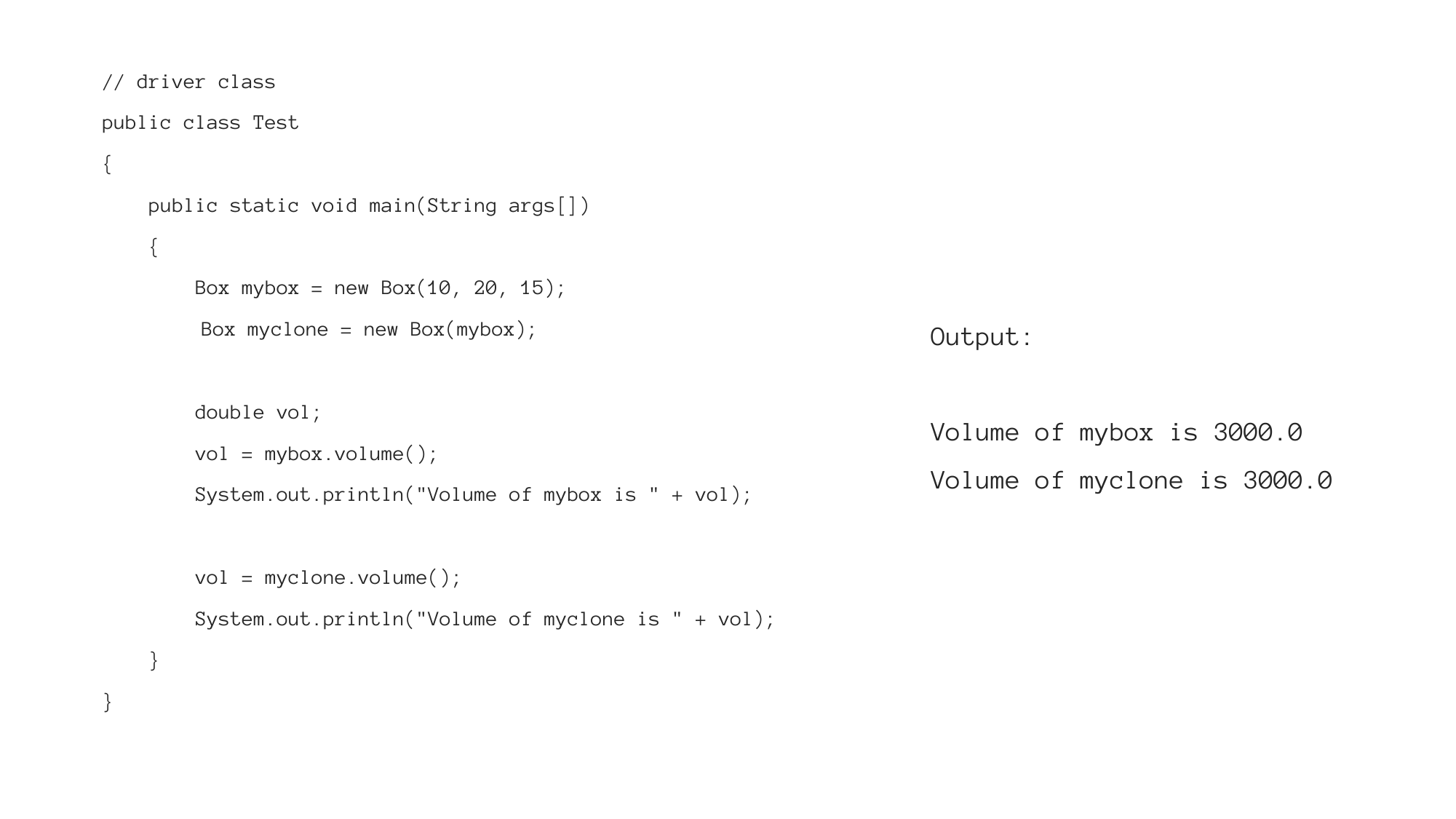

// driver class
public class Test
{
    public static void main(String args[])
    {
        Box mybox = new Box(10, 20, 15);
 Box myclone = new Box(mybox);

        double vol;
        vol = mybox.volume();
        System.out.println("Volume of mybox is " + vol);

        vol = myclone.volume();
        System.out.println("Volume of myclone is " + vol);
    }
}

Output:

Volume of mybox is 3000.0
Volume of myclone is 3000.0